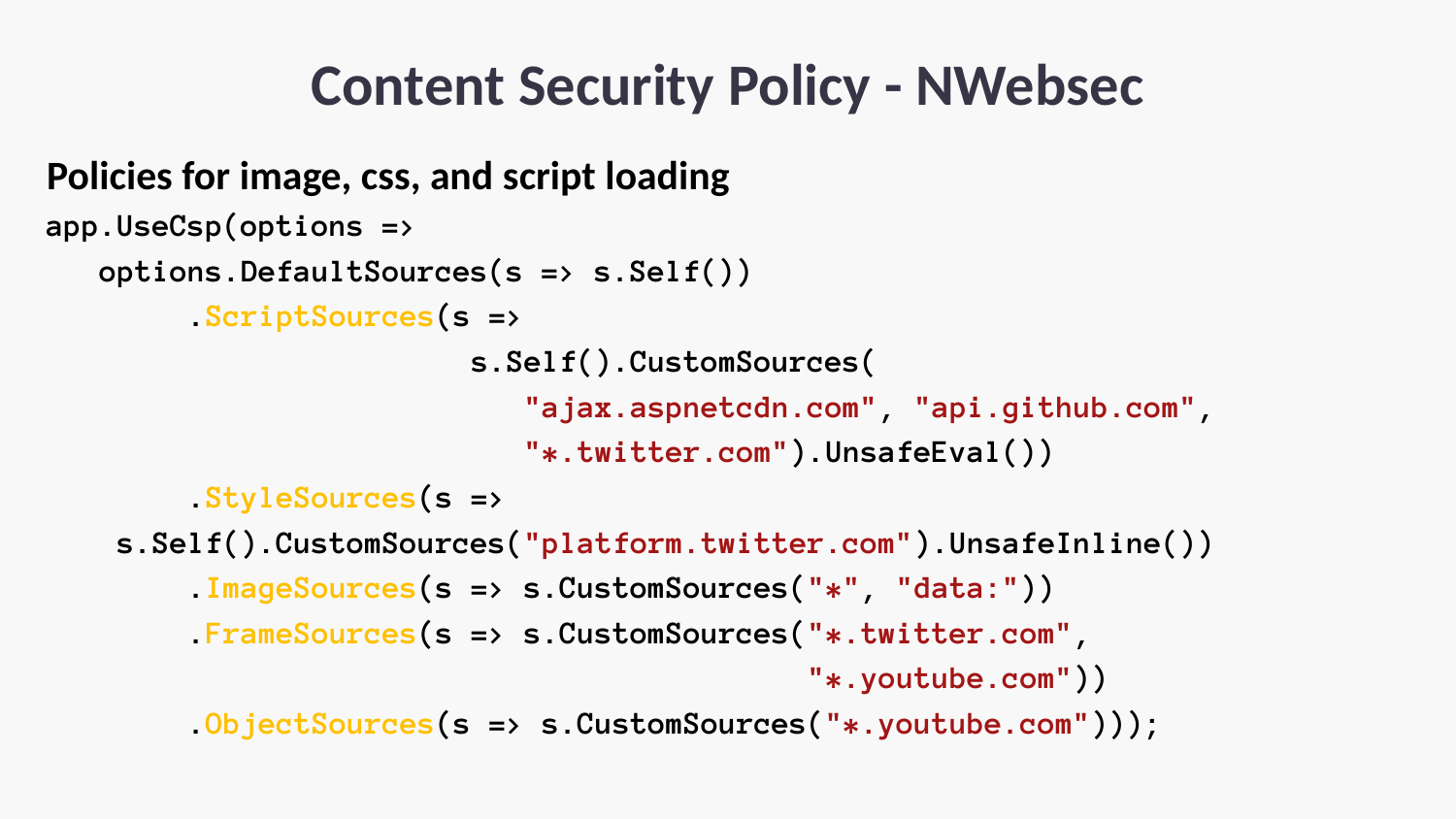

# Content Security Policy - NWebsec
Policies for image, css, and script loading
app.UseCsp(options =>
   options.DefaultSources(s => s.Self())
        .ScriptSources(s =>
                        s.Self().CustomSources(
                           "ajax.aspnetcdn.com", "api.github.com",
                           "*.twitter.com").UnsafeEval())
        .StyleSources(s =>
    s.Self().CustomSources("platform.twitter.com").UnsafeInline())
        .ImageSources(s => s.CustomSources("*", "data:"))
        .FrameSources(s => s.CustomSources("*.twitter.com",
                                           "*.youtube.com"))
        .ObjectSources(s => s.CustomSources("*.youtube.com")));